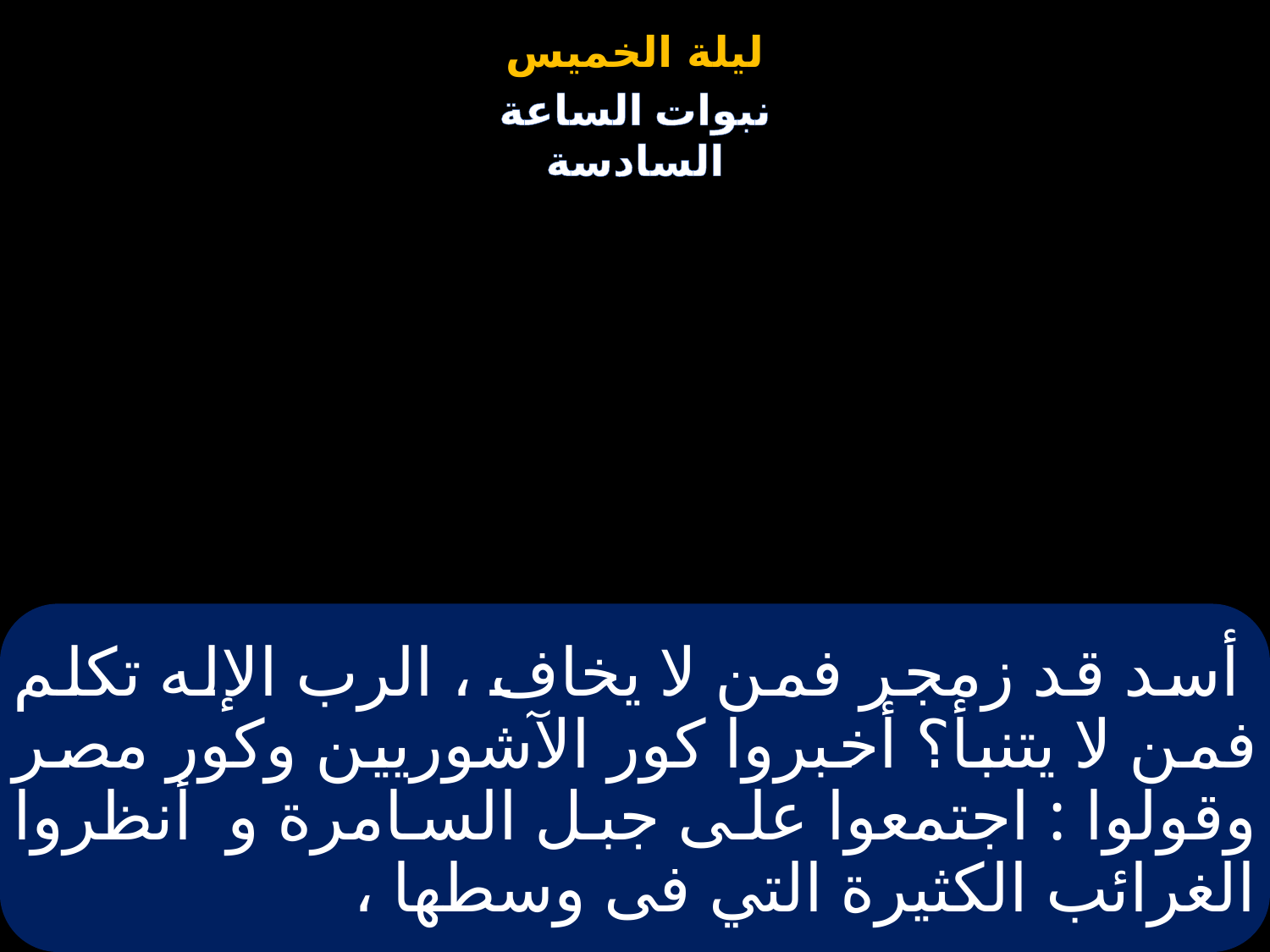

# أسد قد زمجر فمن لا يخاف ، الرب الإله تكلم فمن لا يتنبأ؟ أخبروا كور الآشوريين وكور مصر وقولوا : اجتمعوا على جبل السامرة و  أنظروا الغرائب الكثيرة التي فى وسطها ،